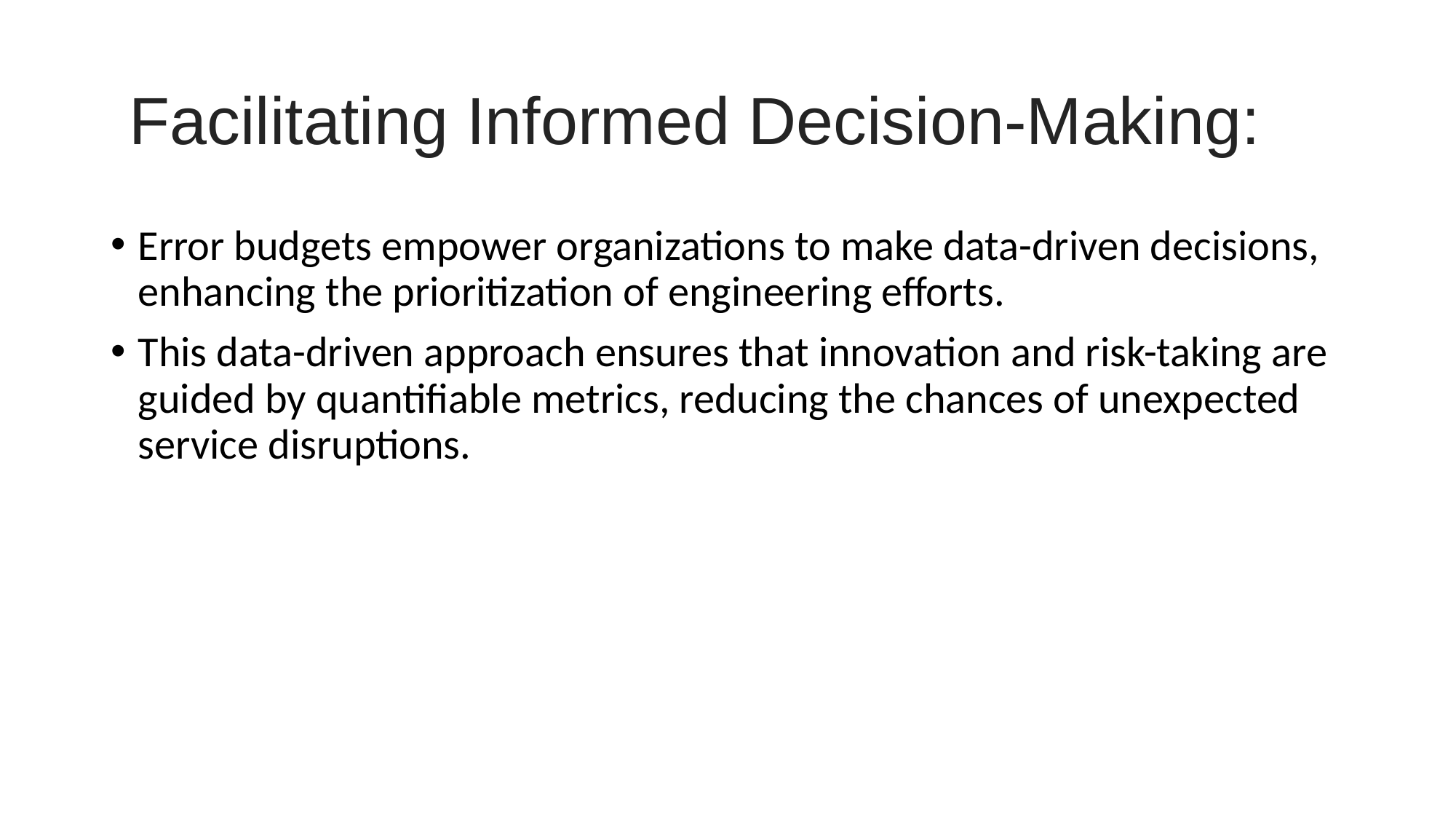

# Facilitating Informed Decision-Making:
Error budgets empower organizations to make data-driven decisions, enhancing the prioritization of engineering efforts.
This data-driven approach ensures that innovation and risk-taking are guided by quantifiable metrics, reducing the chances of unexpected service disruptions.